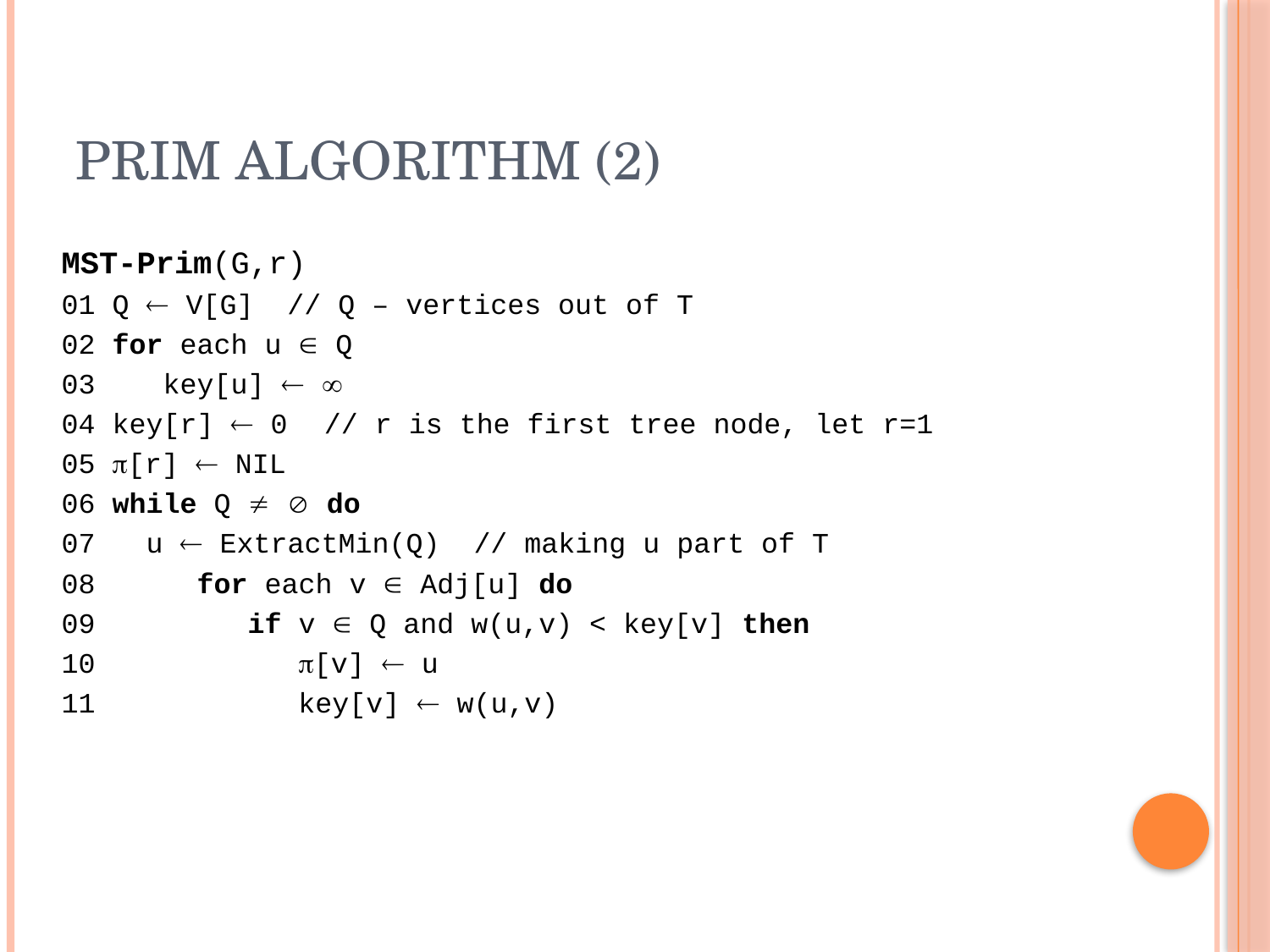

# Prim Algorithm (2)
MST-Prim(G,r)
01 Q ← V[G]  // Q – vertices out of T
02 for each u ∈ Q
03    key[u] ← ∞
04 key[r] ← 0				// r is the first tree node, let r=1
05 π[r] ← NIL
06 while Q ≠ ∅ do
07   u ← ExtractMin(Q)  // making u part of T
08      for each v ∈ Adj[u] do
09         if v ∈ Q and w(u,v) < key[v] then
10            π[v] ← u
11            key[v] ← w(u,v)